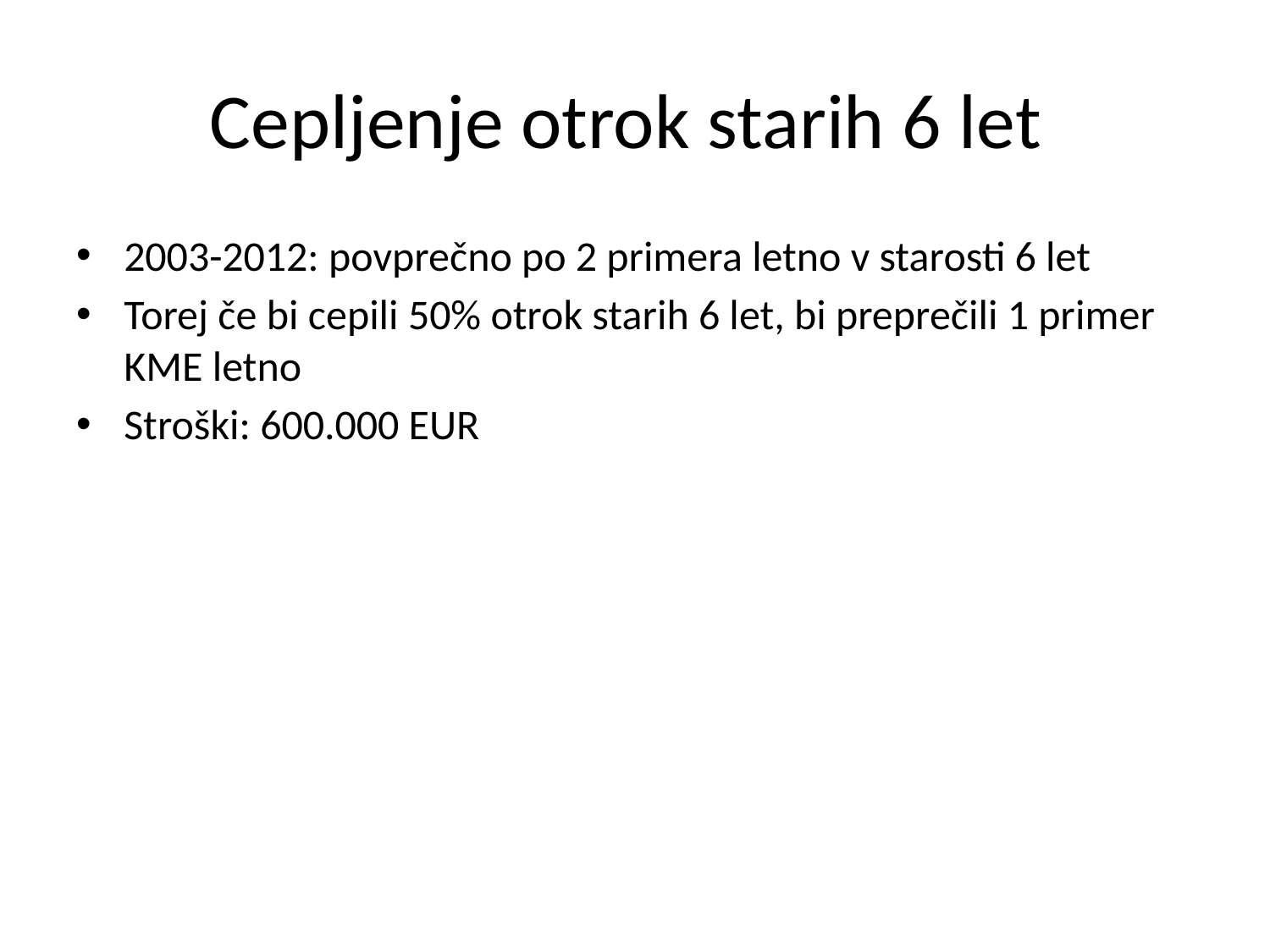

# Cepljenje otrok starih 6 let
2003-2012: povprečno po 2 primera letno v starosti 6 let
Torej če bi cepili 50% otrok starih 6 let, bi preprečili 1 primer KME letno
Stroški: 600.000 EUR